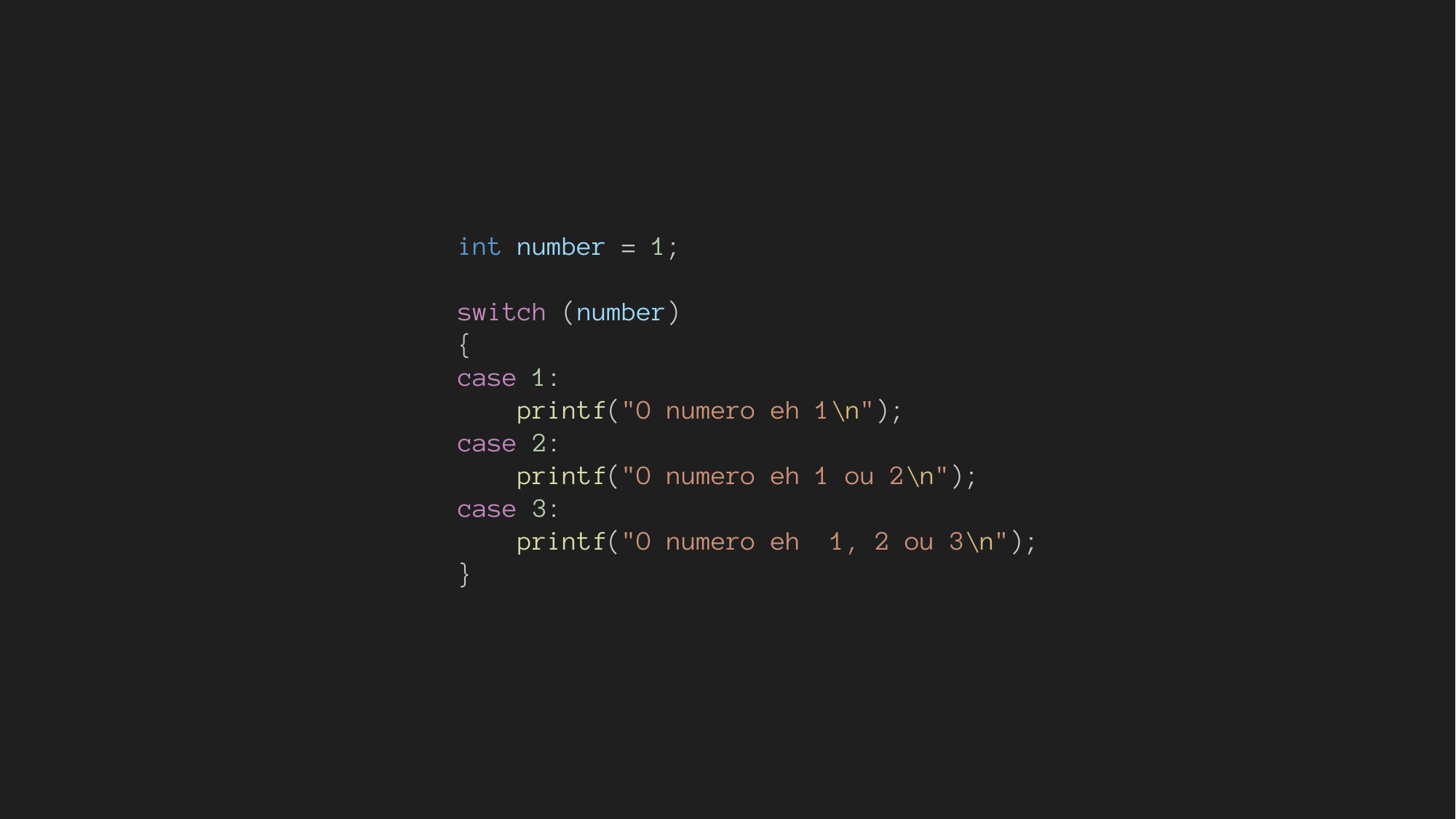

int number = 1;
    switch (number)
    {
    case 1:
        printf("O numero eh 1\n");
    case 2:
        printf("O numero eh 1 ou 2\n");
    case 3:
        printf("O numero eh  1, 2 ou 3\n");
    }